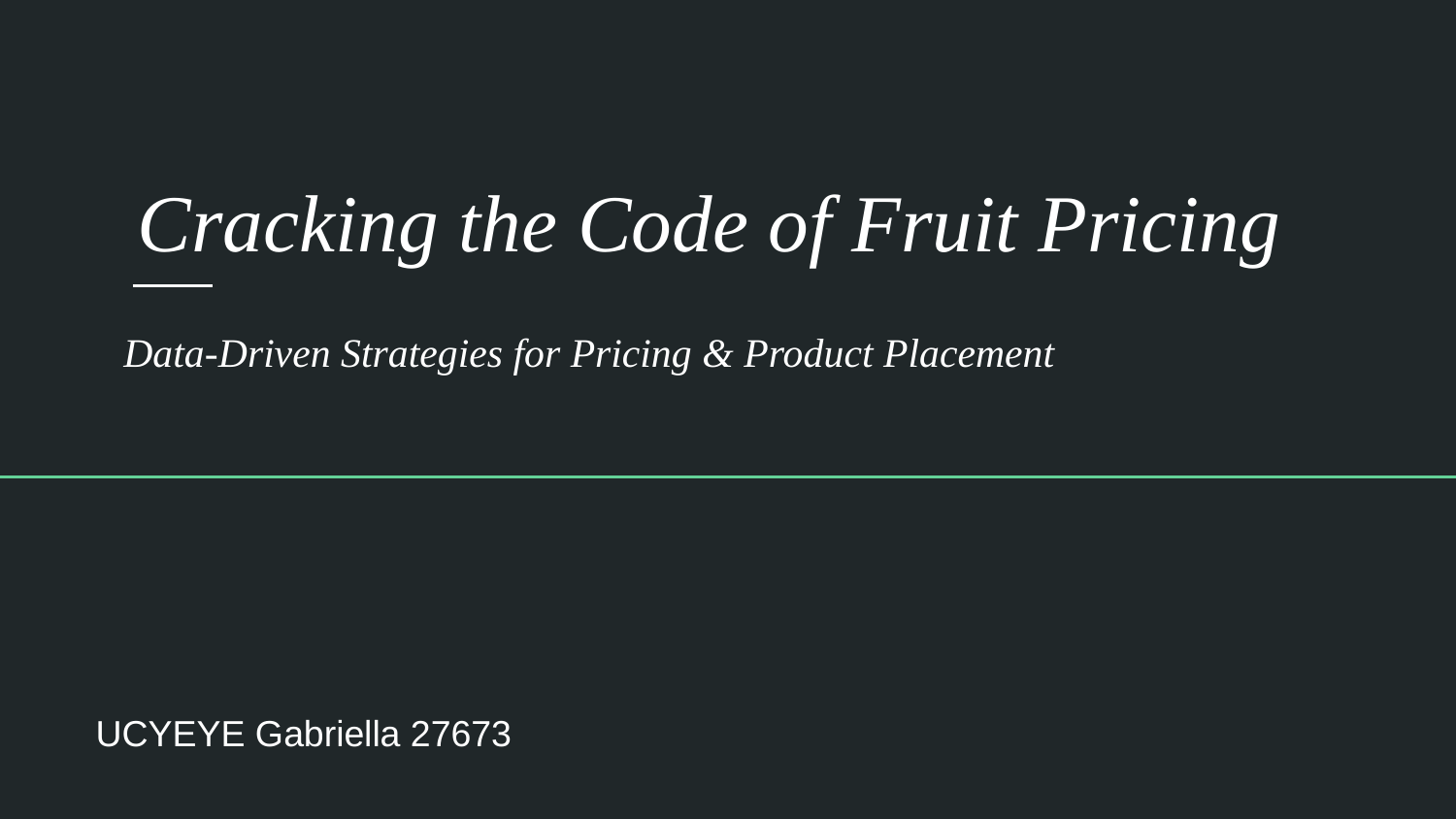

# Cracking the Code of Fruit Pricing
Data-Driven Strategies for Pricing & Product Placement
UCYEYE Gabriella 27673